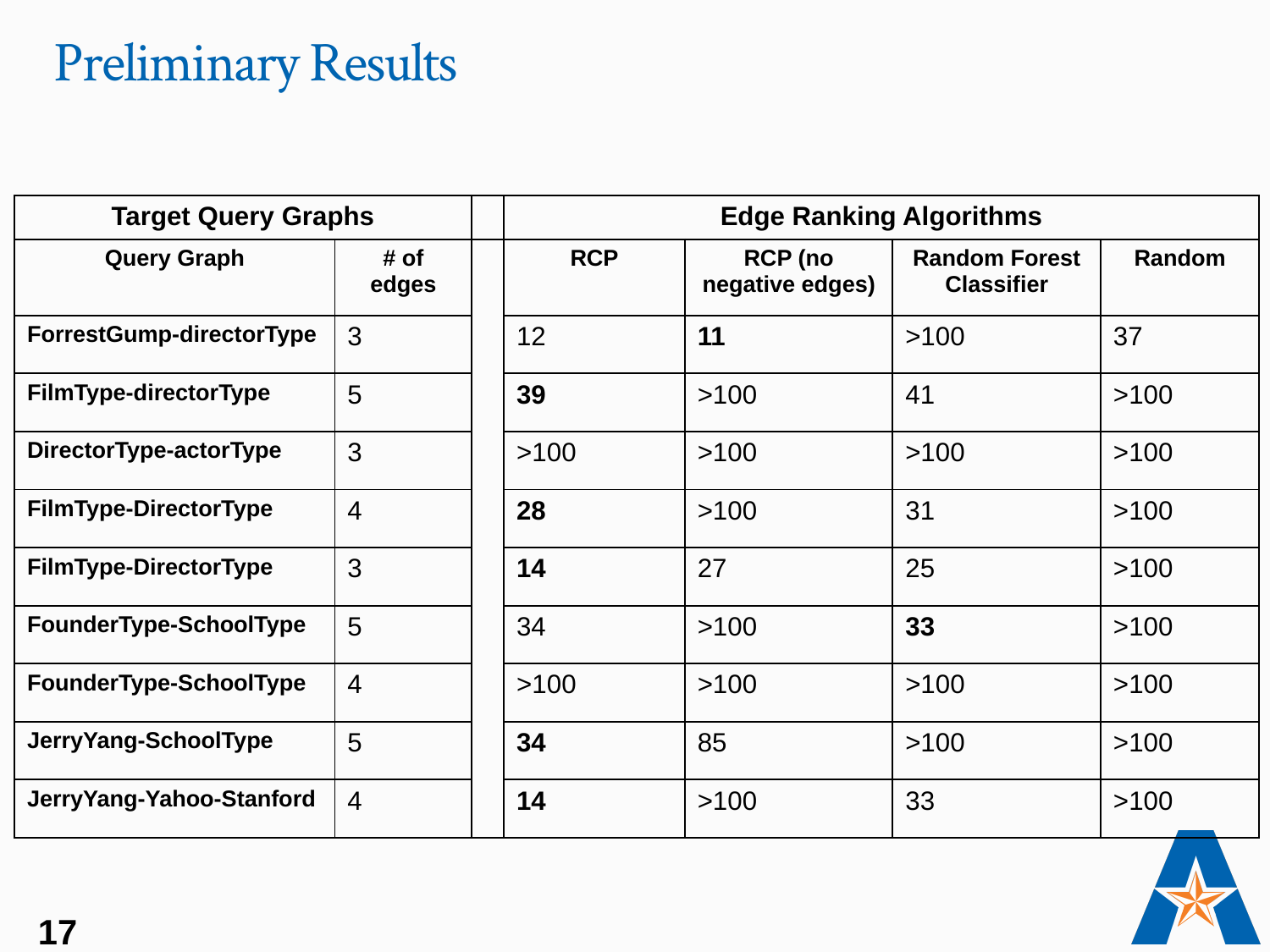

# Preliminary Results
| Target Query Graphs |  |  | Edge Ranking Algorithms |  |  |  |
| --- | --- | --- | --- | --- | --- | --- |
| Query Graph | # of edges |  | RCP | RCP (no negative edges) | Random Forest Classifier | Random |
| ForrestGump-directorType | 3 |  | 12 | 11 | >100 | 37 |
| FilmType-directorType | 5 |  | 39 | >100 | 41 | >100 |
| DirectorType-actorType | 3 |  | >100 | >100 | >100 | >100 |
| FilmType-DirectorType | 4 |  | 28 | >100 | 31 | >100 |
| FilmType-DirectorType | 3 |  | 14 | 27 | 25 | >100 |
| FounderType-SchoolType | 5 |  | 34 | >100 | 33 | >100 |
| FounderType-SchoolType | 4 |  | >100 | >100 | >100 | >100 |
| JerryYang-SchoolType | 5 |  | 34 | 85 | >100 | >100 |
| JerryYang-Yahoo-Stanford | 4 |  | 14 | >100 | 33 | >100 |
17